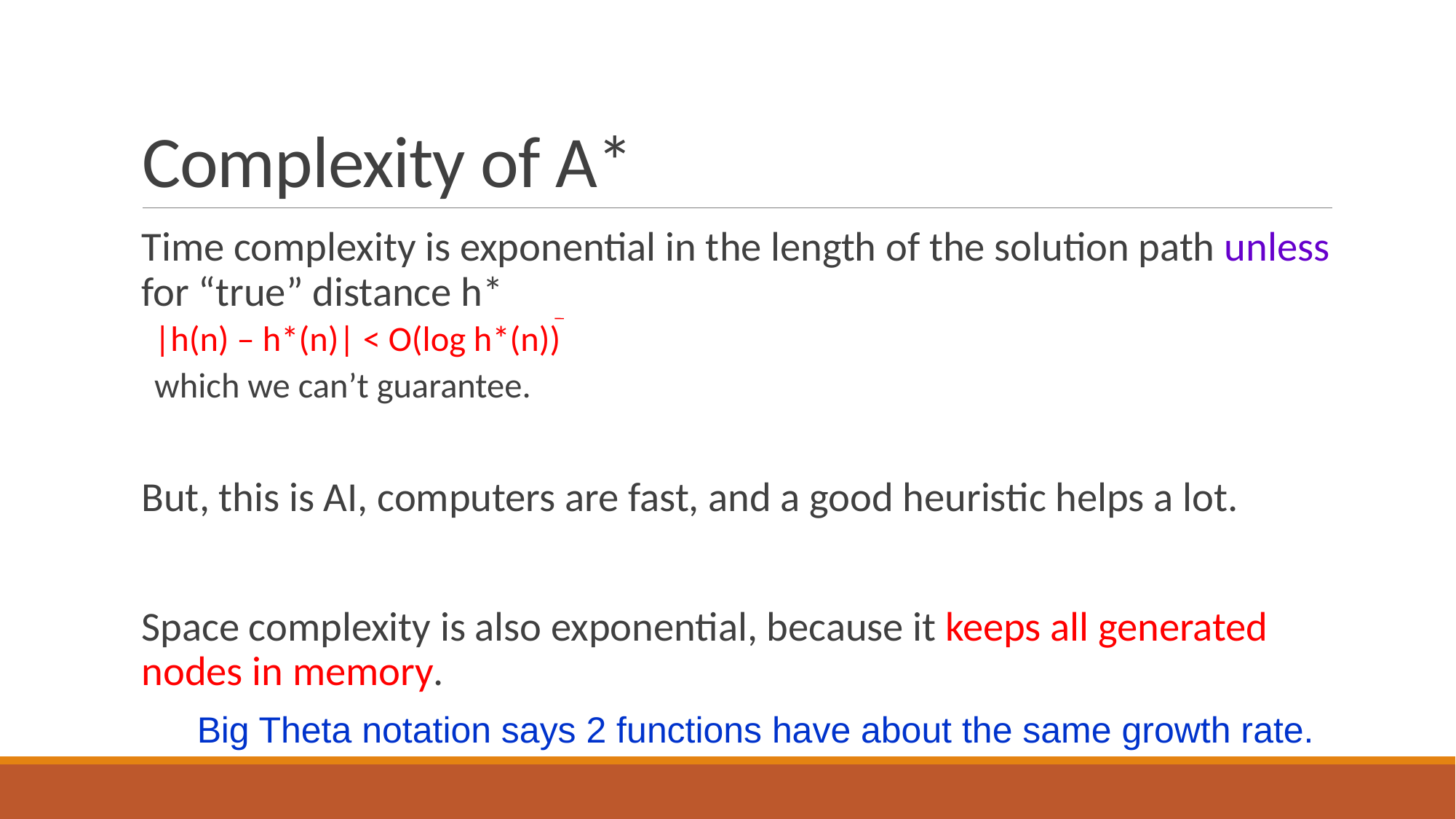

# Complexity of A*
Time complexity is exponential in the length of the solution path unless for “true” distance h*
|h(n) – h*(n)| < O(log h*(n))
which we can’t guarantee.

But, this is AI, computers are fast, and a good heuristic helps a lot.

Space complexity is also exponential, because it keeps all generated nodes in memory.

Big Theta notation says 2 functions have about the same growth rate.